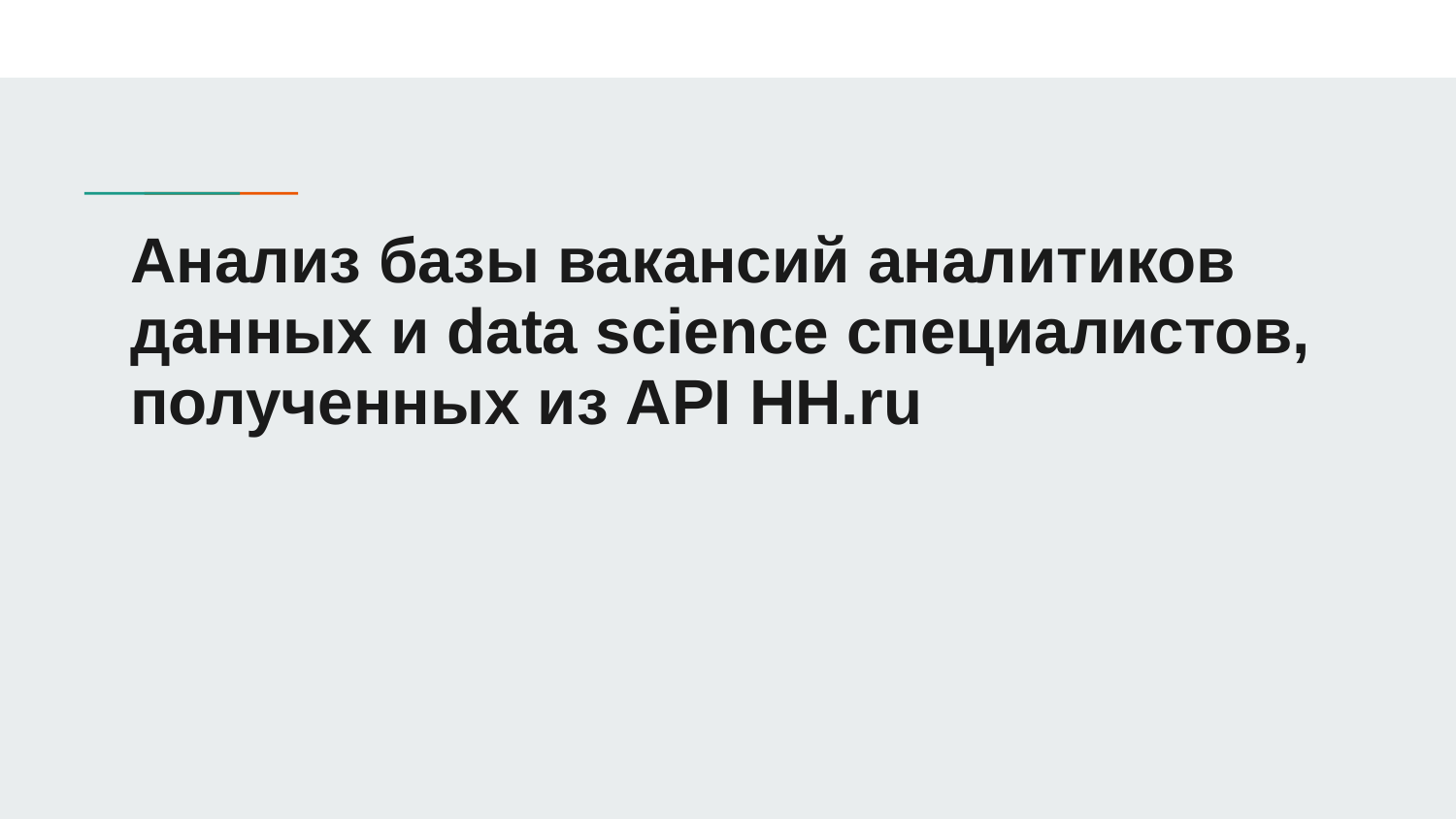

# Анализ базы вакансий аналитиков данных и data science специалистов, полученных из API HH.ru